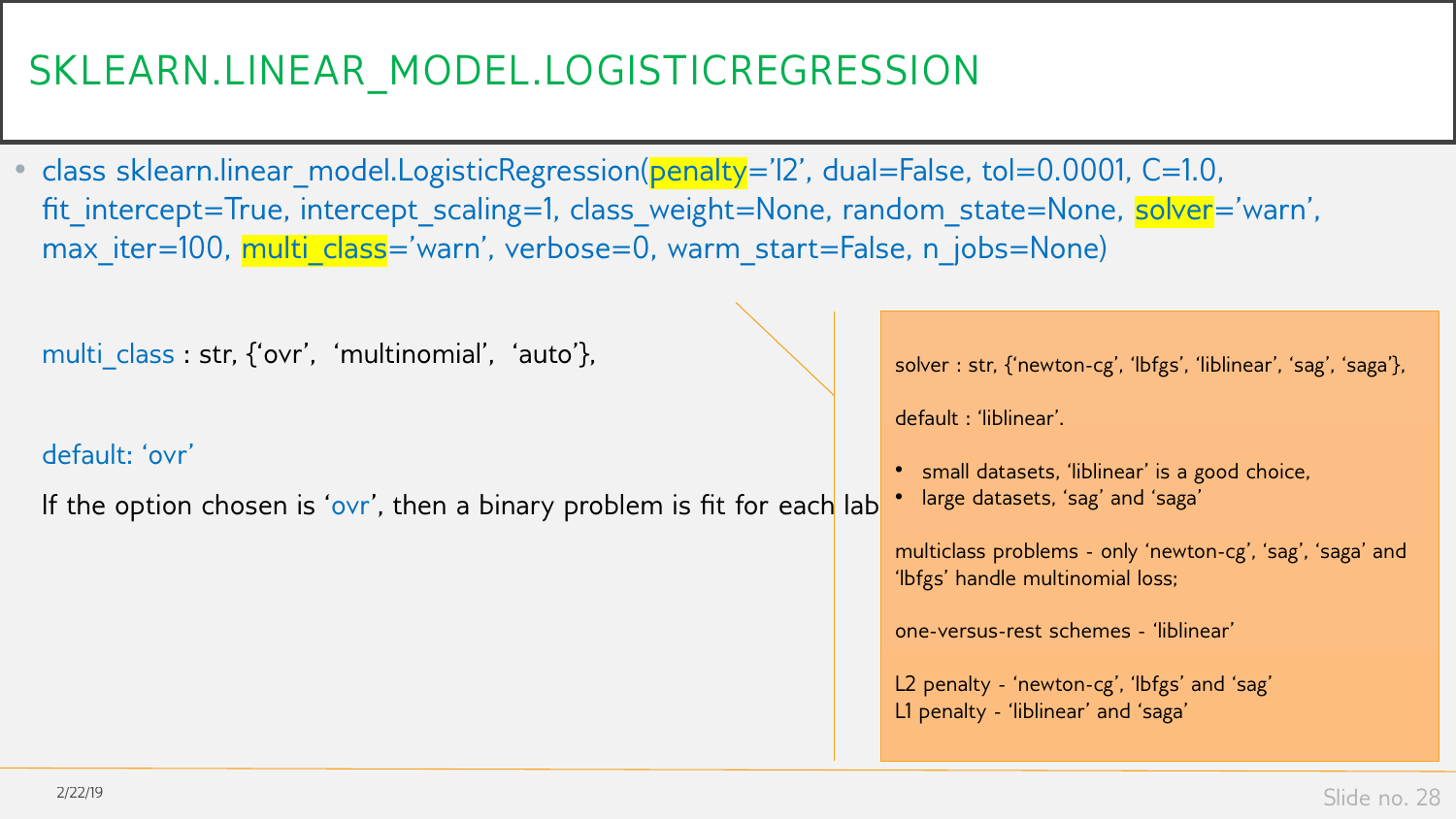

# sklearn.linear_model.LogisticRegression
class sklearn.linear_model.LogisticRegression(penalty=’l2’, dual=False, tol=0.0001, C=1.0, fit_intercept=True, intercept_scaling=1, class_weight=None, random_state=None, solver=’warn’, max_iter=100, multi_class=’warn’, verbose=0, warm_start=False, n_jobs=None)

multi_class : str, {‘ovr’,  ‘multinomial’,  ‘auto’},

default: ‘ovr’
If the option chosen is ‘ovr’, then a binary problem is fit for each label.
solver : str, {‘newton-cg’, ‘lbfgs’, ‘liblinear’, ‘sag’, ‘saga’},

default : ‘liblinear’.

small datasets, ‘liblinear’ is a good choice,
large datasets, ‘sag’ and ‘saga’

multiclass problems - only ‘newton-cg’, ‘sag’, ‘saga’ and ‘lbfgs’ handle multinomial loss;

one-versus-rest schemes - ‘liblinear’

L2 penalty - ‘newton-cg’, ‘lbfgs’ and ‘sag’
L1 penalty - ‘liblinear’ and ‘saga’
2/22/19
Slide no. 28